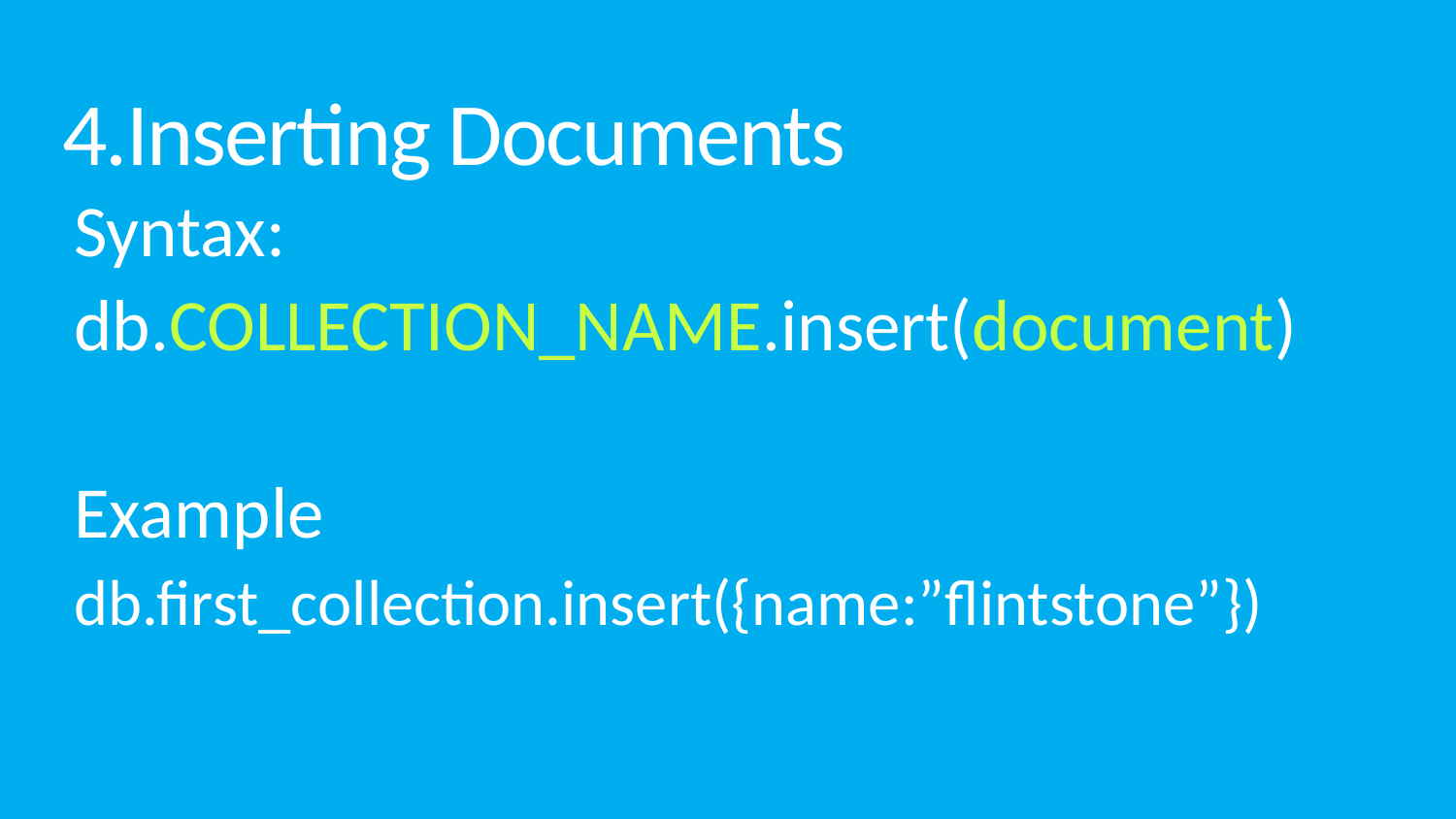

# 4.Inserting Documents
Syntax:
db.COLLECTION_NAME.insert(document)

Example
db.first_collection.insert({name:”flintstone”})